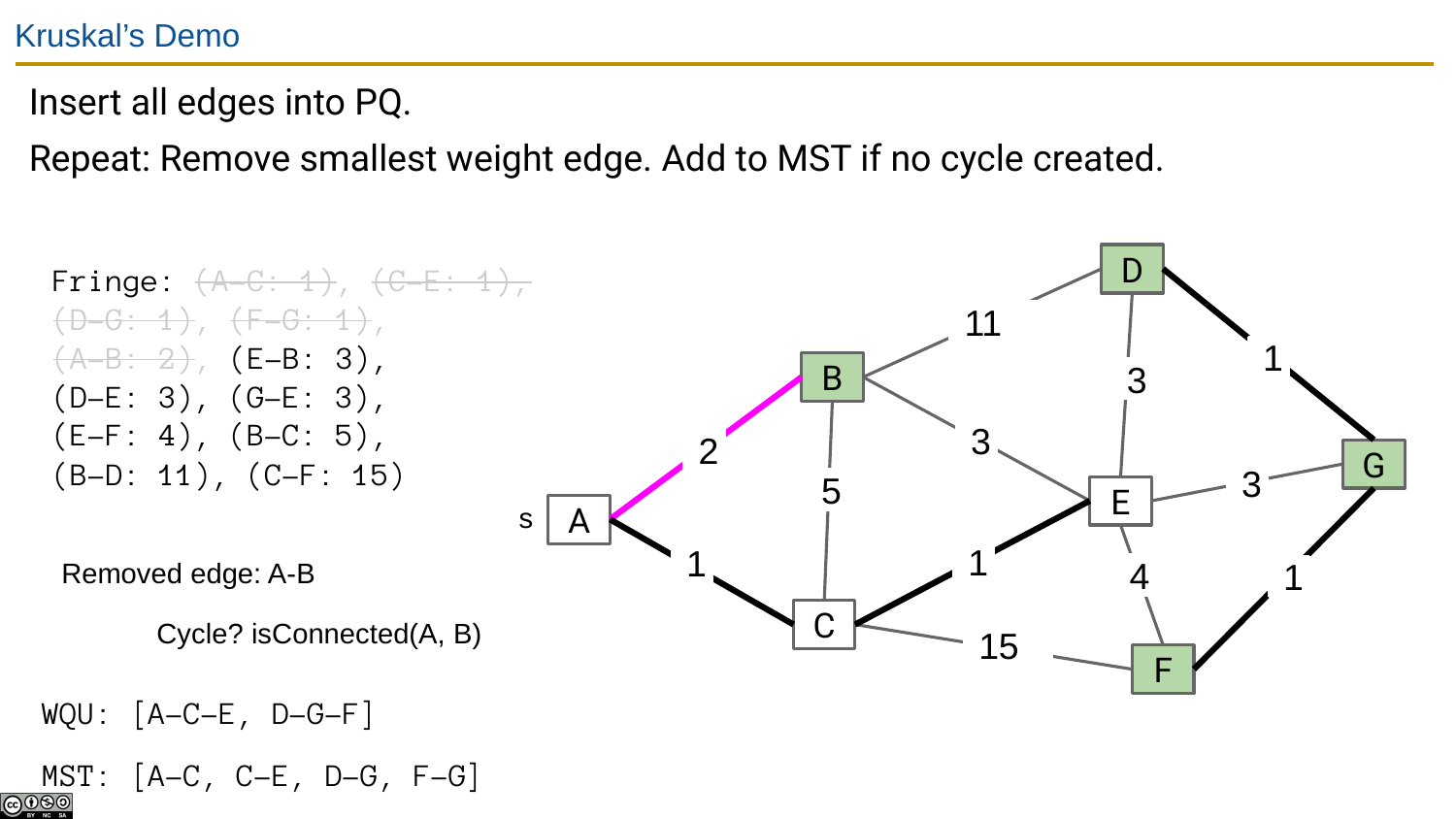

# Kruskal’s Demo
Insert all edges into PQ.
Repeat: Remove smallest weight edge. Add to MST if no cycle created.
Fringe: (A-C: 1), (C-E: 1),
(D-G: 1), (F-G: 1),
(A-B: 2), (E-B: 3),
(D-E: 3), (G-E: 3),
(E-F: 4), (B-C: 5),
(B-D: 11), (C-F: 15)
D
11
1
B
3
3
2
G
3
5
E
s
A
Removed edge: A-B
1
1
4
1
C
Cycle? isConnected(A, B)
15
F
WQU: [A-C-E, D-G-F]
MST: [A-C, C-E, D-G, F-G]